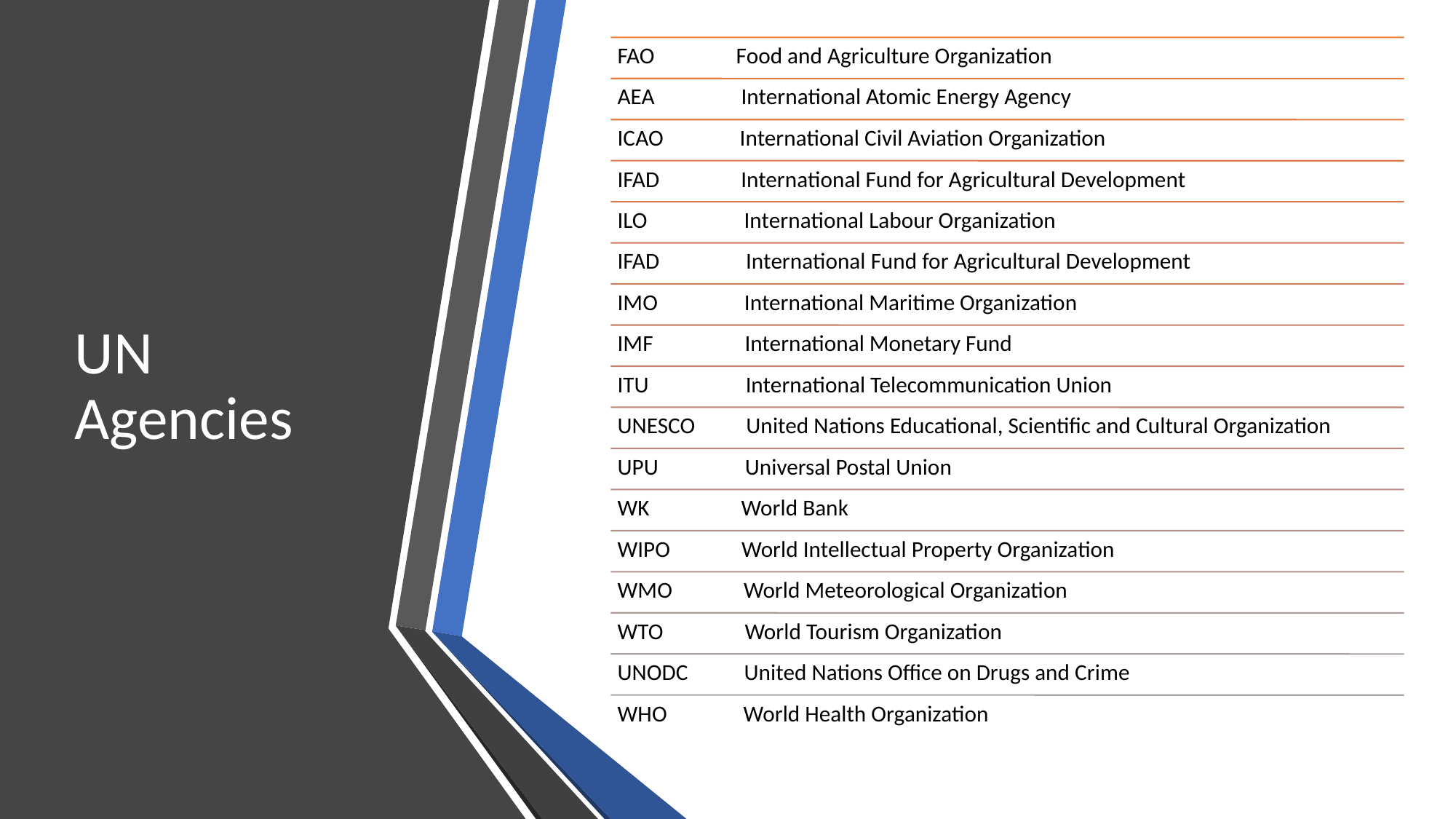

FAO                Food and Agriculture Organization
AEA                 International Atomic Energy Agency
ICAO               International Civil Aviation Organization
IFAD                International Fund for Agricultural Development
ILO                   International Labour Organization
IFAD                 International Fund for Agricultural Development
IMO                 International Maritime Organization
IMF                  International Monetary Fund
ITU                   International Telecommunication Union
UNESCO          United Nations Educational, Scientific and Cultural Organization
UPU                 Universal Postal Union
WK                  World Bank
WIPO              World Intellectual Property Organization
WMO              World Meteorological Organization
WTO                World Tourism Organization
UNODC           United Nations Office on Drugs and Crime
WHO               World Health Organization
# UN Agencies